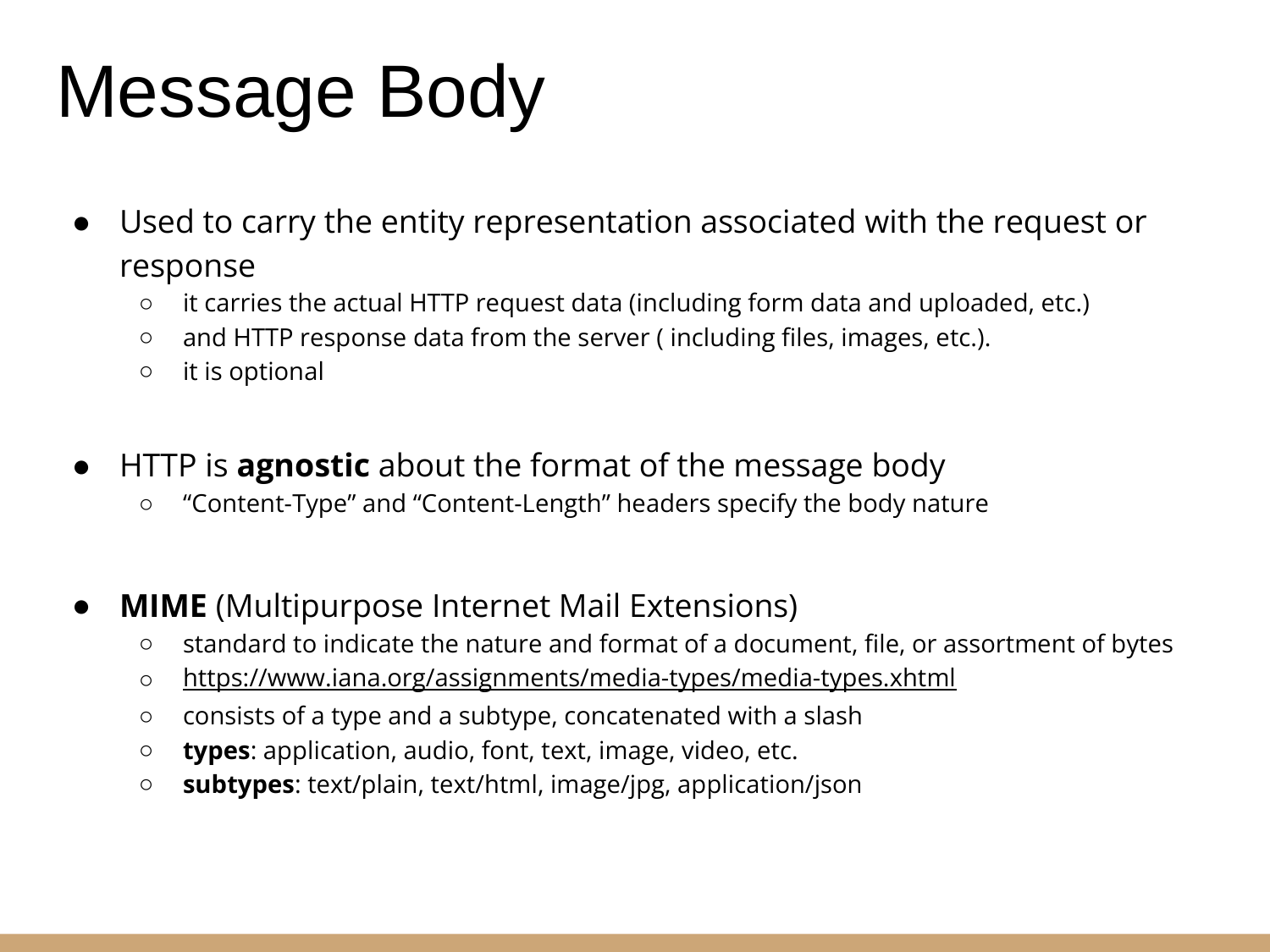

# Message Body
Used to carry the entity representation associated with the request or response
it carries the actual HTTP request data (including form data and uploaded, etc.)
and HTTP response data from the server ( including files, images, etc.).
it is optional

HTTP is agnostic about the format of the message body
“Content-Type” and “Content-Length” headers specify the body nature

MIME (Multipurpose Internet Mail Extensions)
standard to indicate the nature and format of a document, file, or assortment of bytes
https://www.iana.org/assignments/media-types/media-types.xhtml
consists of a type and a subtype, concatenated with a slash
types: application, audio, font, text, image, video, etc.
subtypes: text/plain, text/html, image/jpg, application/json